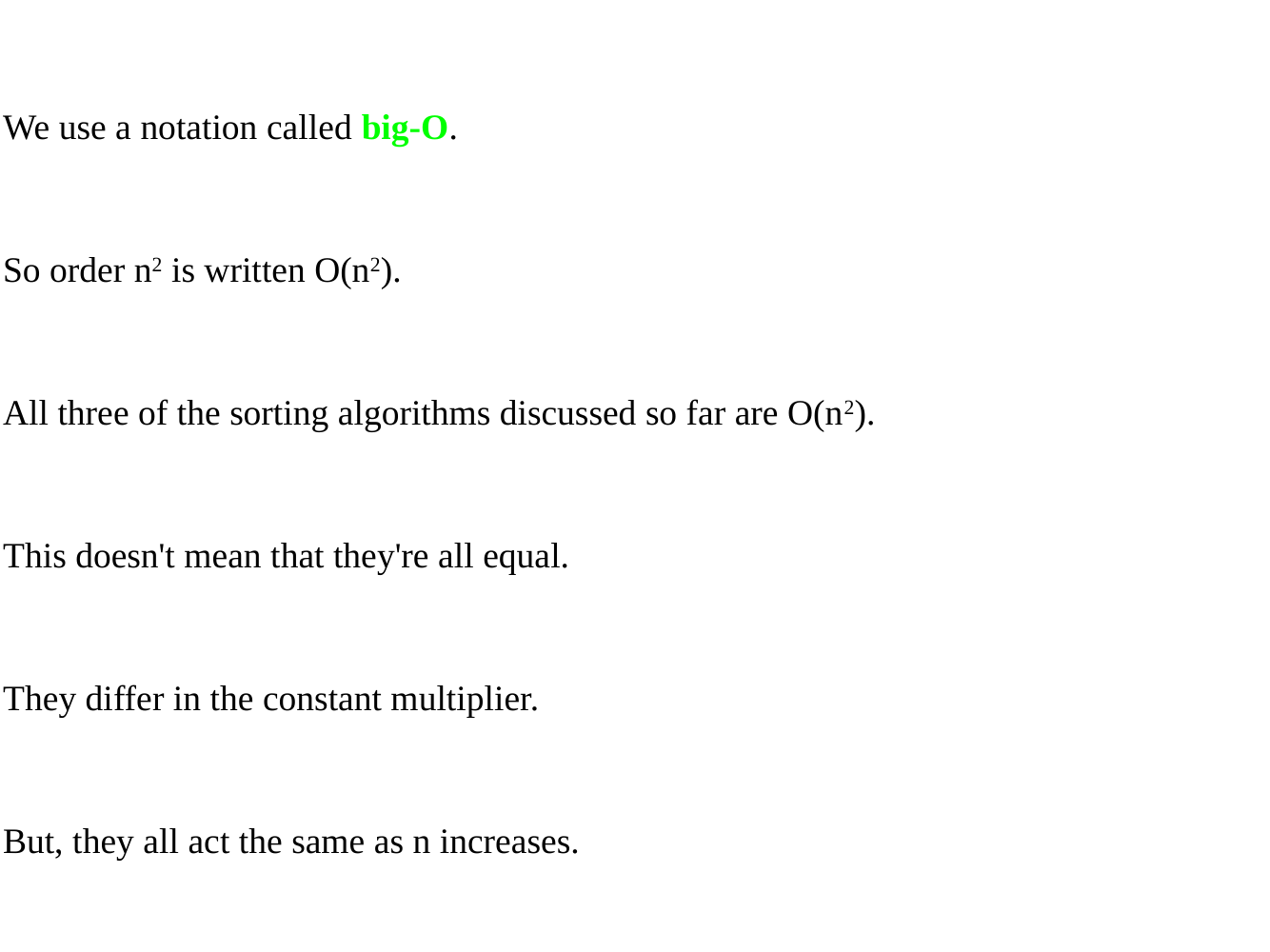

We use a notation called big-O.

So order n2 is written O(n2).

All three of the sorting algorithms discussed so far are O(n2).

This doesn't mean that they're all equal.

They differ in the constant multiplier.

But, they all act the same as n increases.